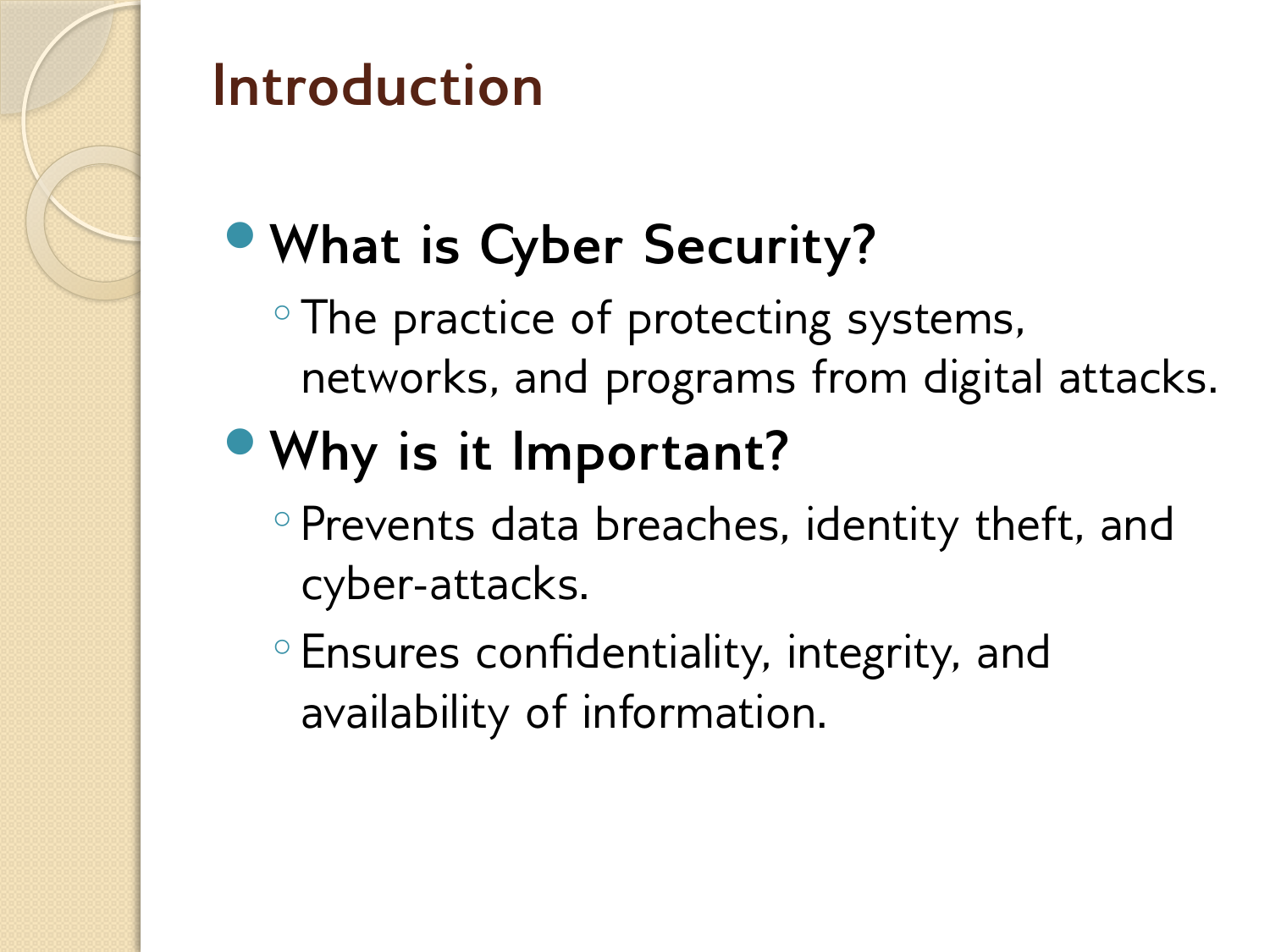

# Introduction
What is Cyber Security?
The practice of protecting systems, networks, and programs from digital attacks.
Why is it Important?
Prevents data breaches, identity theft, and cyber-attacks.
Ensures confidentiality, integrity, and availability of information.